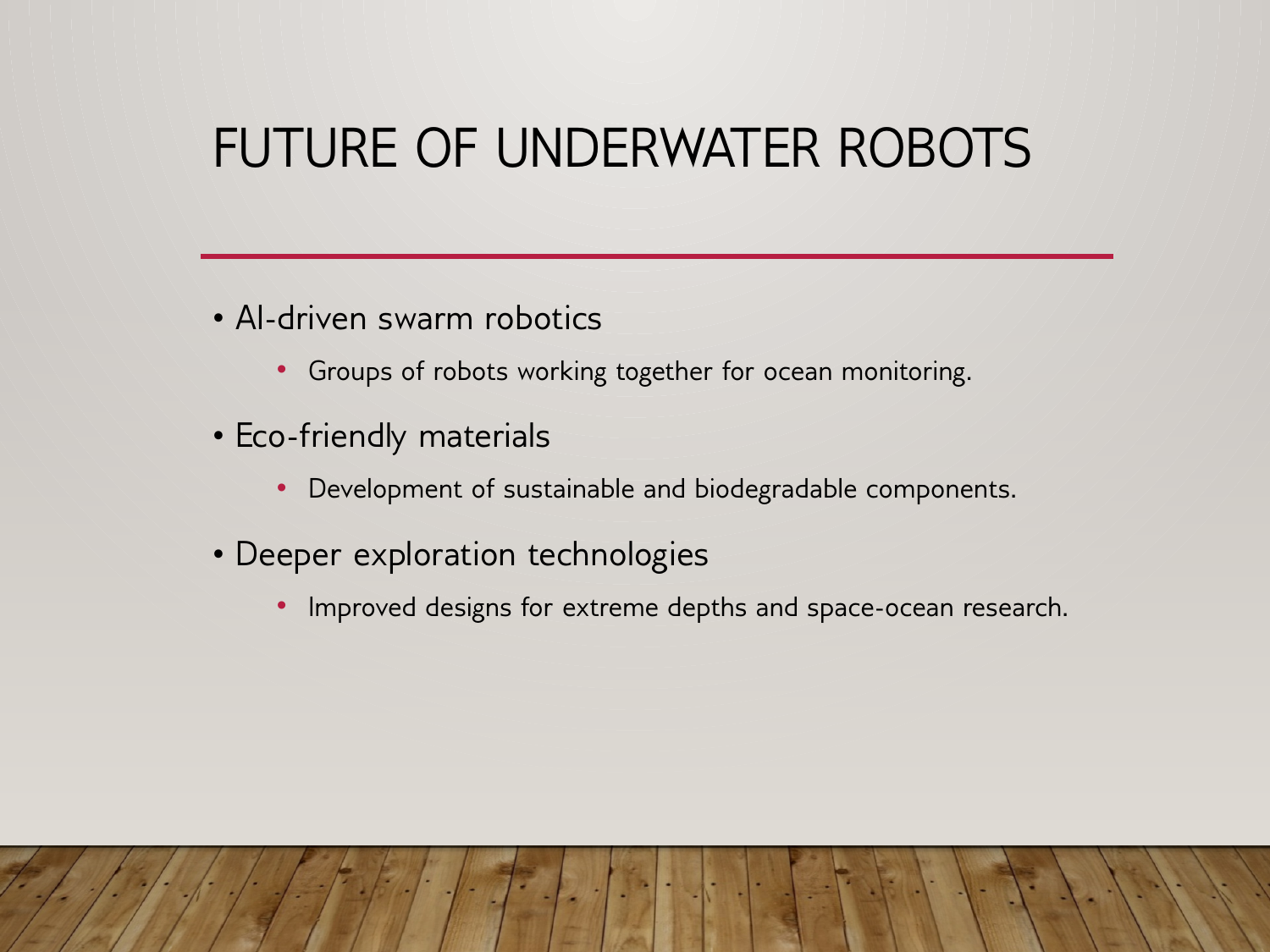

# Future of Underwater Robots
• AI-driven swarm robotics
Groups of robots working together for ocean monitoring.
• Eco-friendly materials
Development of sustainable and biodegradable components.
• Deeper exploration technologies
Improved designs for extreme depths and space-ocean research.